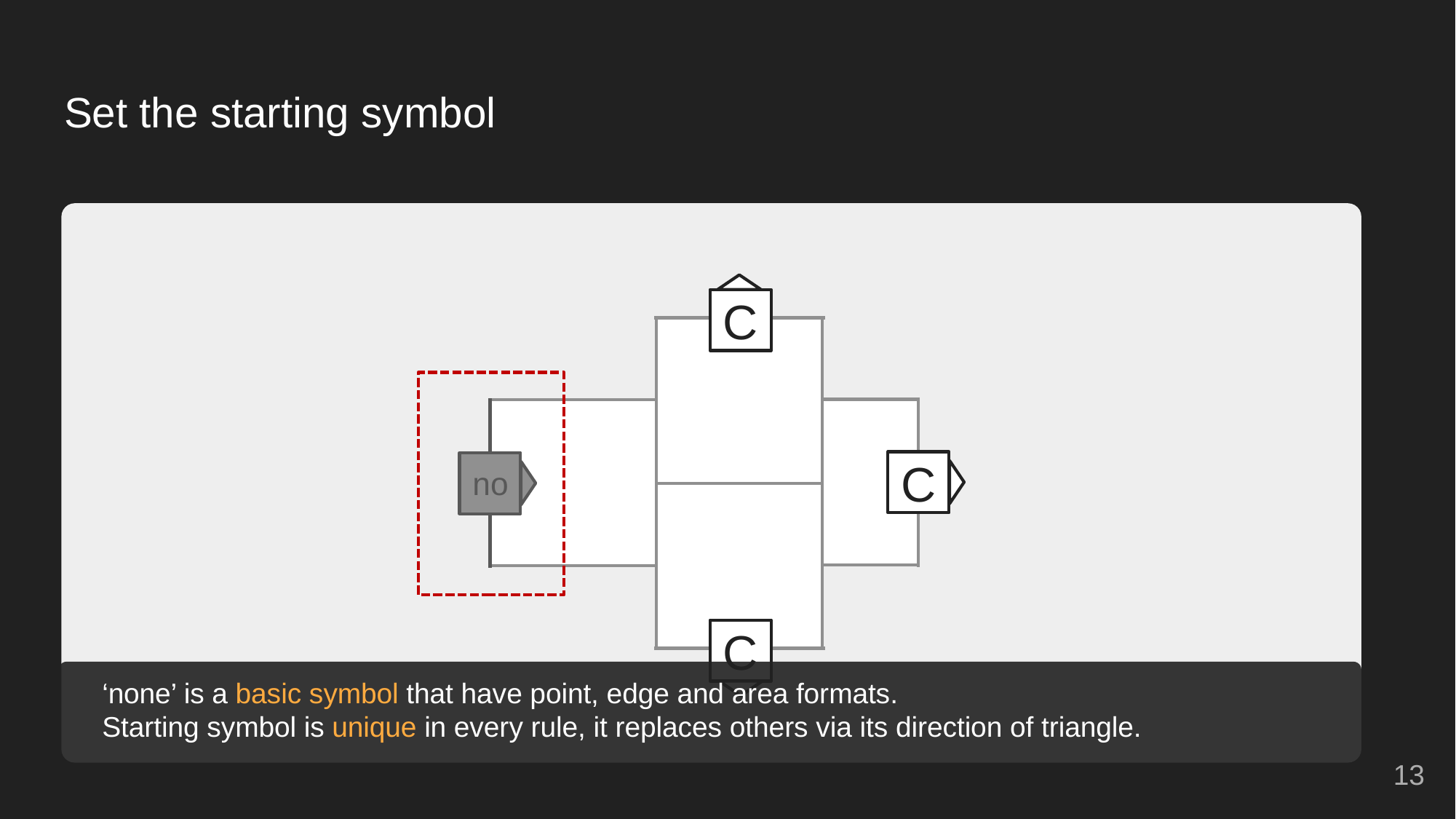

# Set the starting symbol

C
C

C

no

‘none’ is a basic symbol that have point, edge and area formats.
Starting symbol is unique in every rule, it replaces others via its direction of triangle.

13